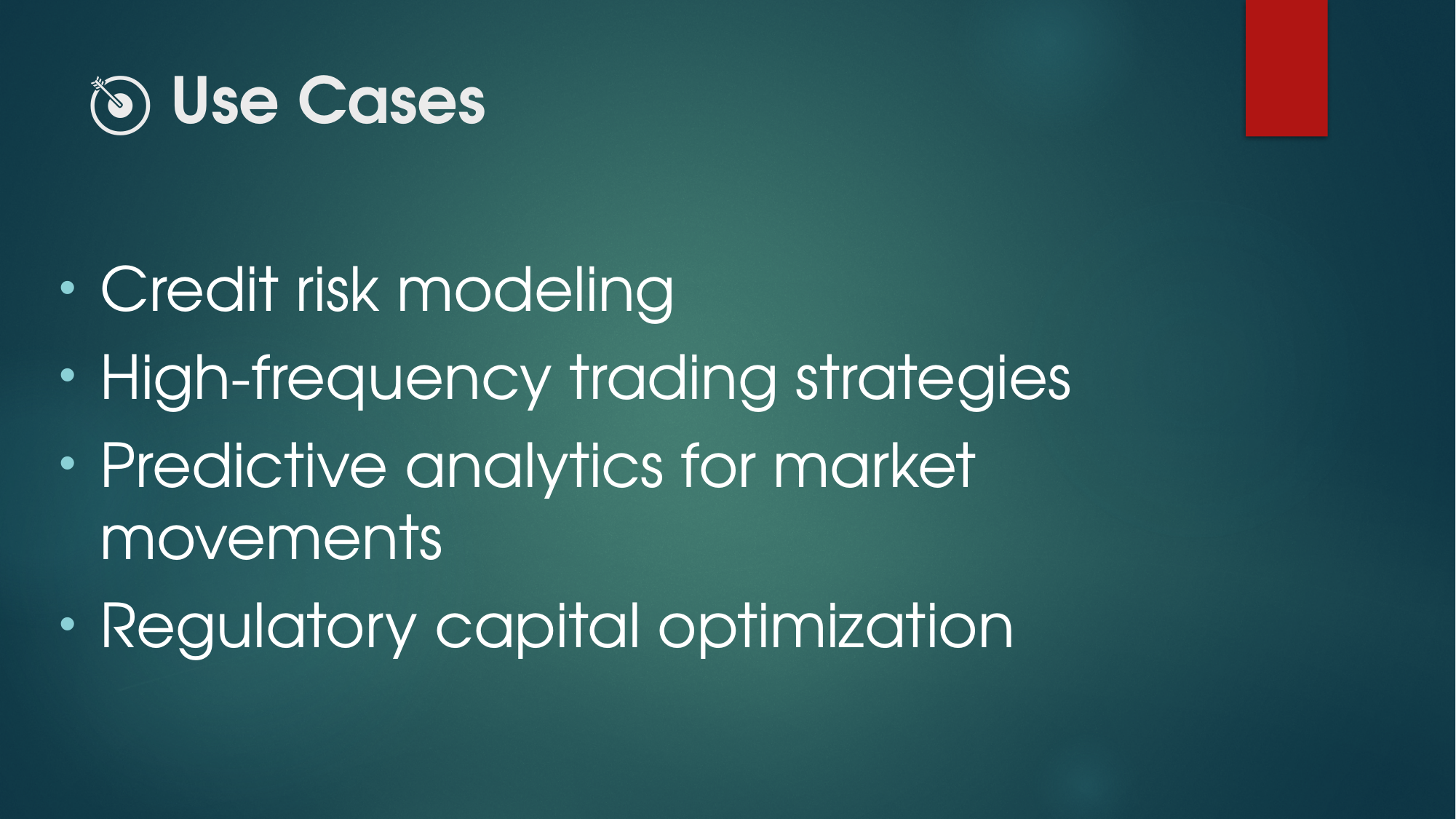

# 🎯 Use Cases
Credit risk modeling
High-frequency trading strategies
Predictive analytics for market movements
Regulatory capital optimization